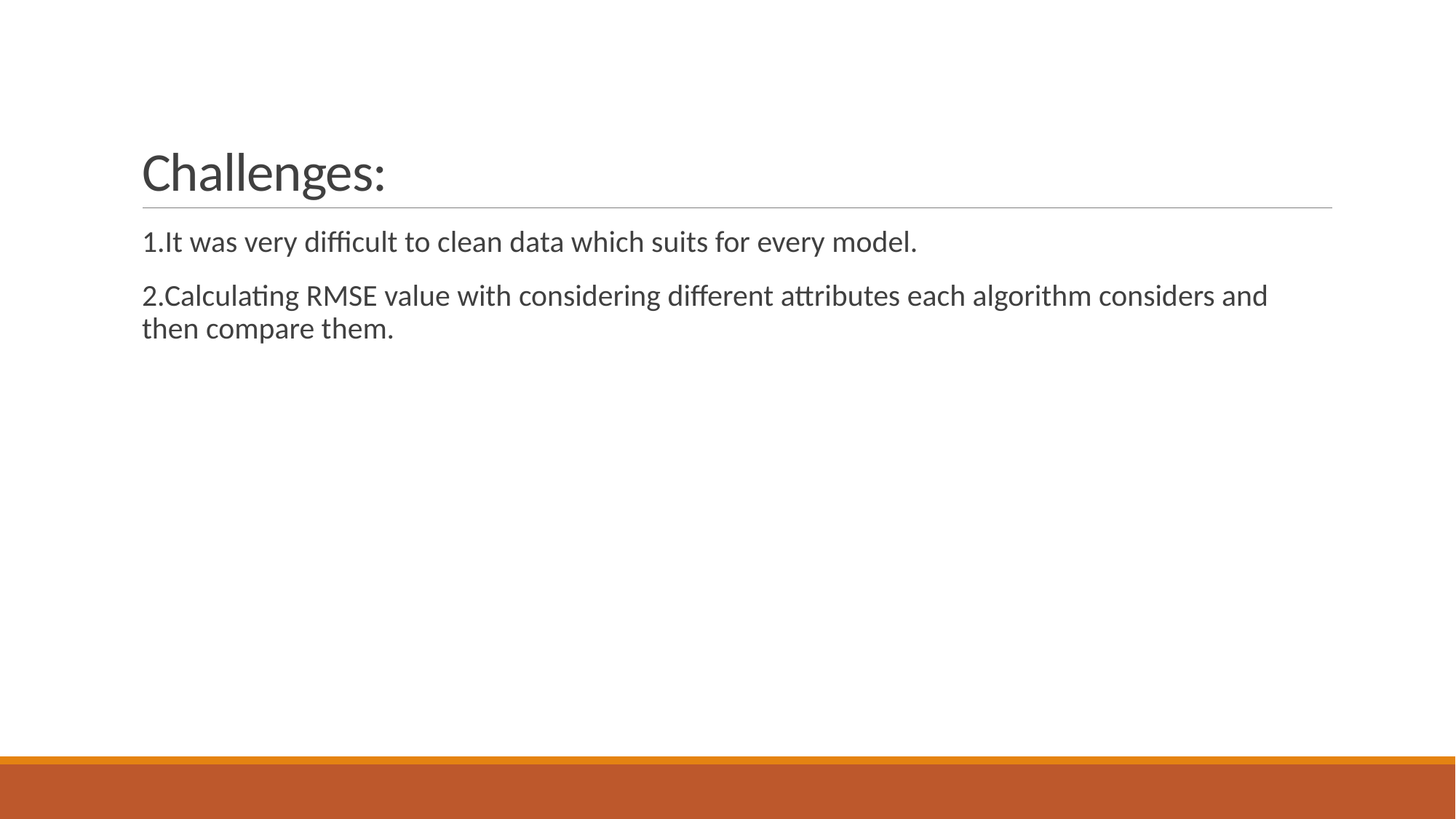

# Challenges:
1.It was very difficult to clean data which suits for every model.
2.Calculating RMSE value with considering different attributes each algorithm considers and then compare them.